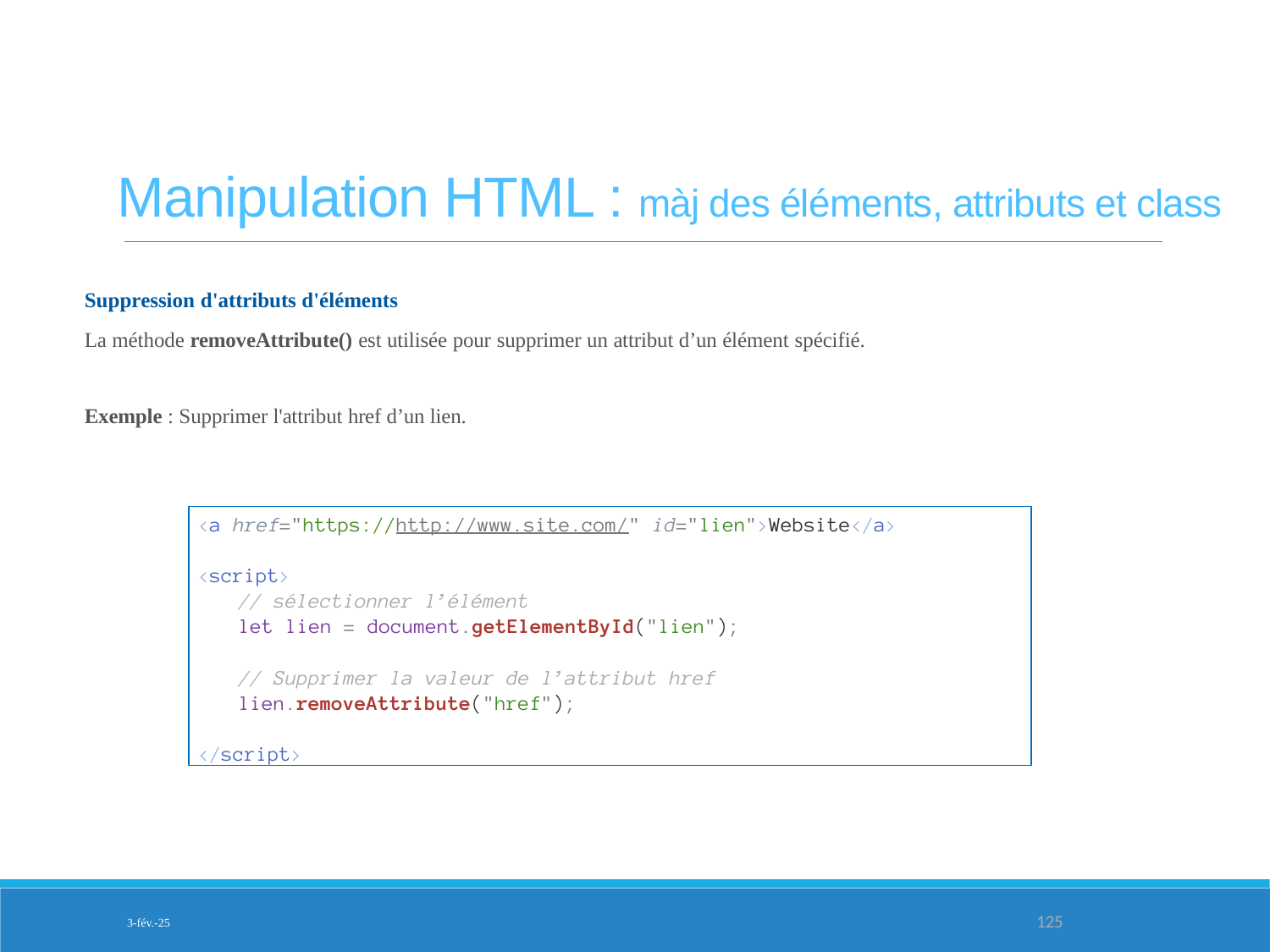

Manipulation HTML : màj des éléments, attributs et class
Suppression d'attributs d'éléments
La méthode removeAttribute() est utilisée pour supprimer un attribut d’un élément spécifié.

Exemple : Supprimer l'attribut href d’un lien.
<a href="https://http://www.site.com/" id="lien">Website</a>

<script>
// sélectionner l’élément
let lien = document.getElementById("lien");

// Supprimer la valeur de l’attribut href
lien.removeAttribute("href");

</script>
PARTIE 3
3-fév.-25
125